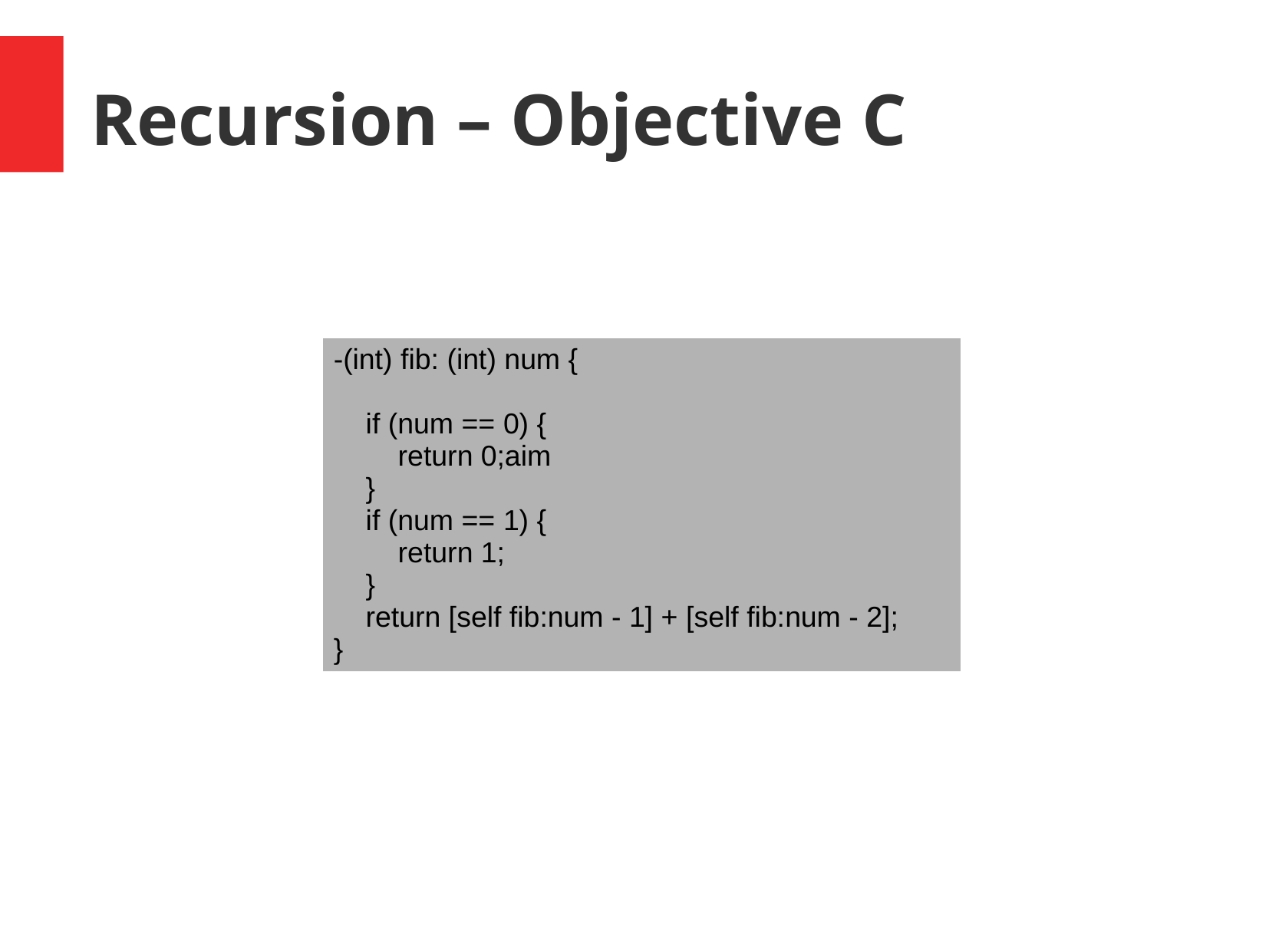

Recursion – Objective C
| -(int) fib: (int) num { if (num == 0) { return 0;aim } if (num == 1) { return 1; } return [self fib:num - 1] + [self fib:num - 2]; } |
| --- |